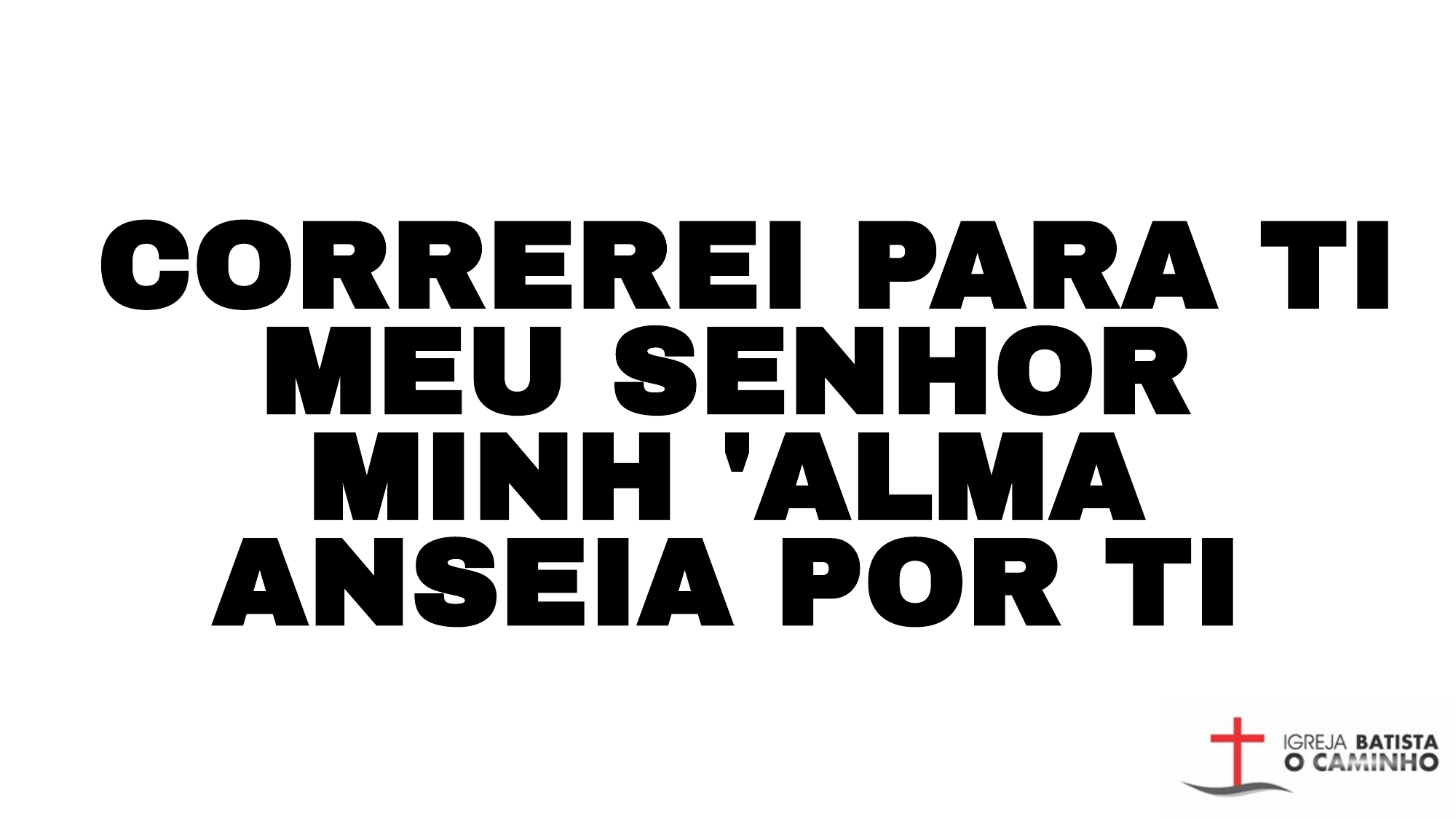

# CORREREI PARA TI MEU SENHOR MINH 'ALMA ANSEIA POR TI